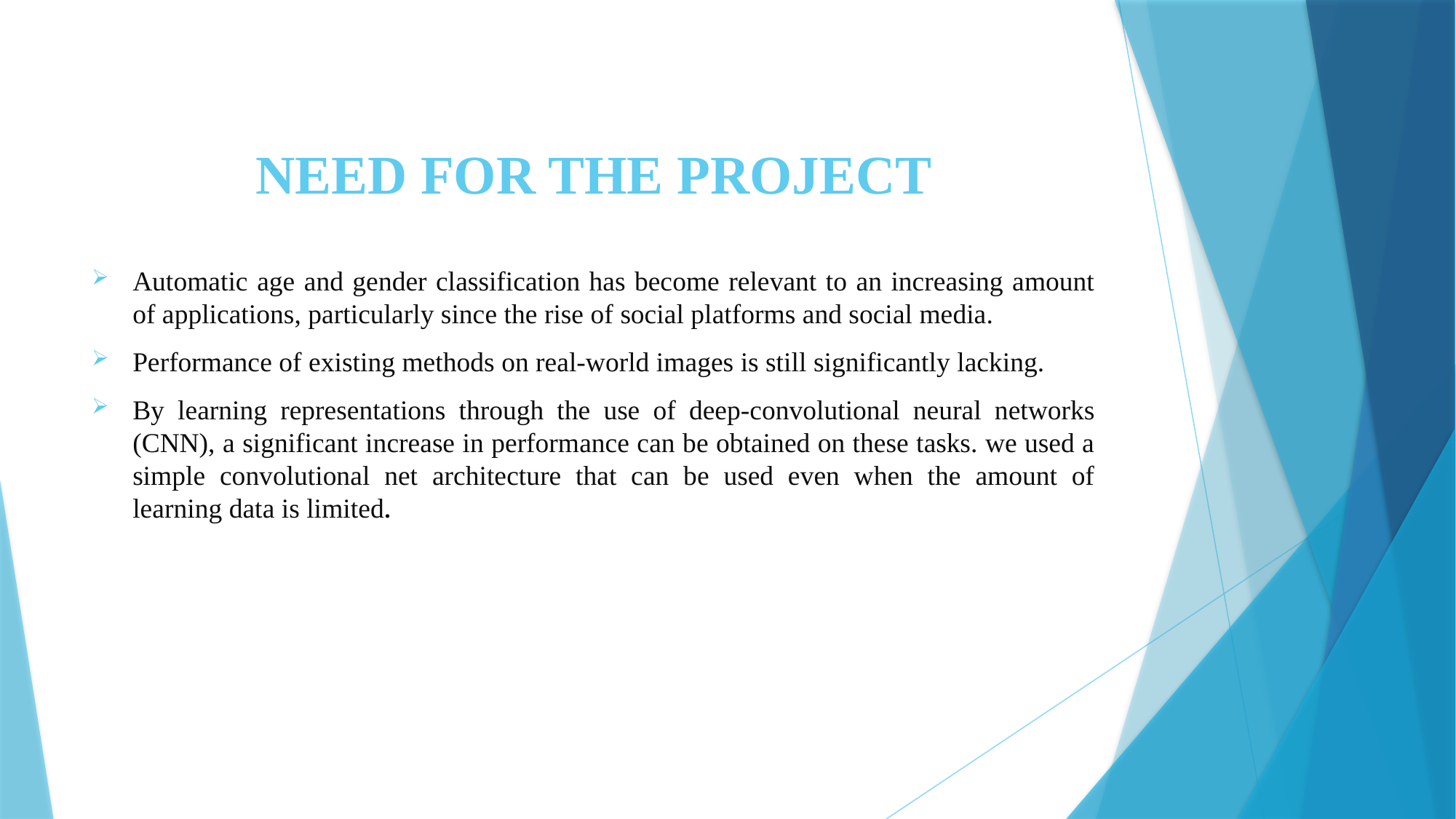

# NEED FOR THE PROJECT
Automatic age and gender classification has become relevant to an increasing amount of applications, particularly since the rise of social platforms and social media.
Performance of existing methods on real-world images is still significantly lacking.
By learning representations through the use of deep-convolutional neural networks (CNN), a significant increase in performance can be obtained on these tasks. we used a simple convolutional net architecture that can be used even when the amount of learning data is limited.